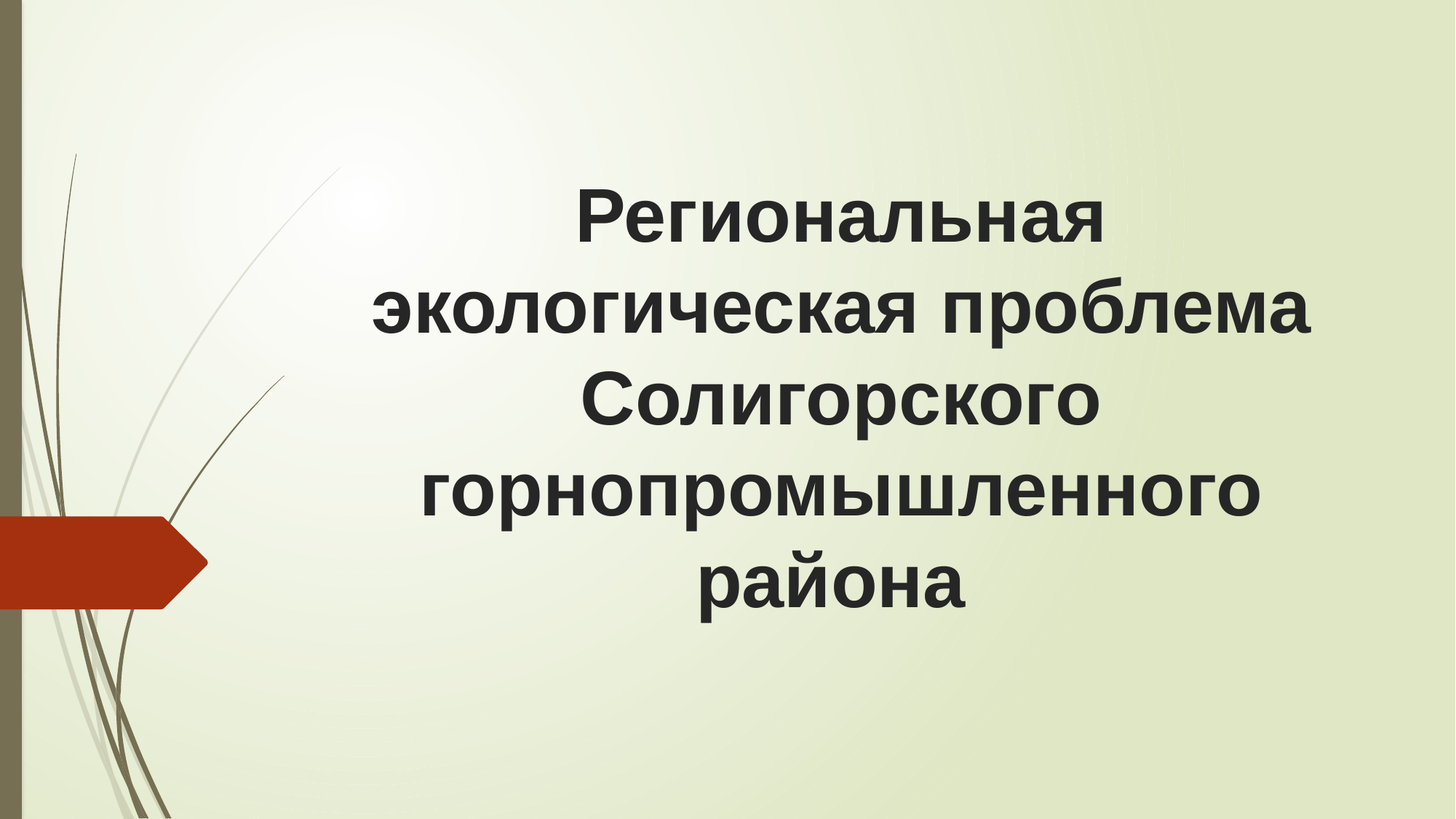

# Региональная экологическая проблема Солигорского горнопромышленного района